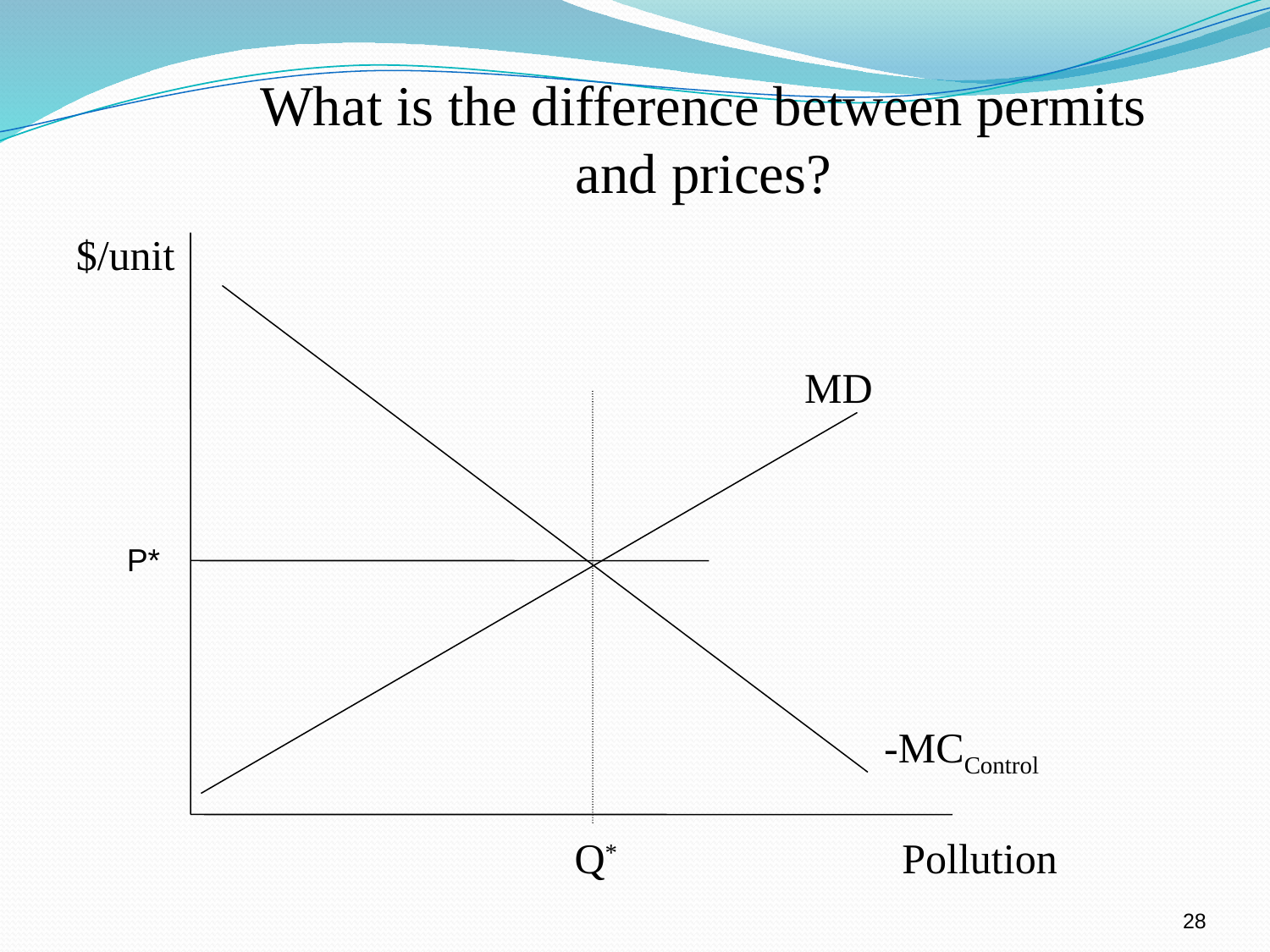

What is the difference between permits and prices?
$/unit

MD

P*

-MCControl

Q*
Pollution
28